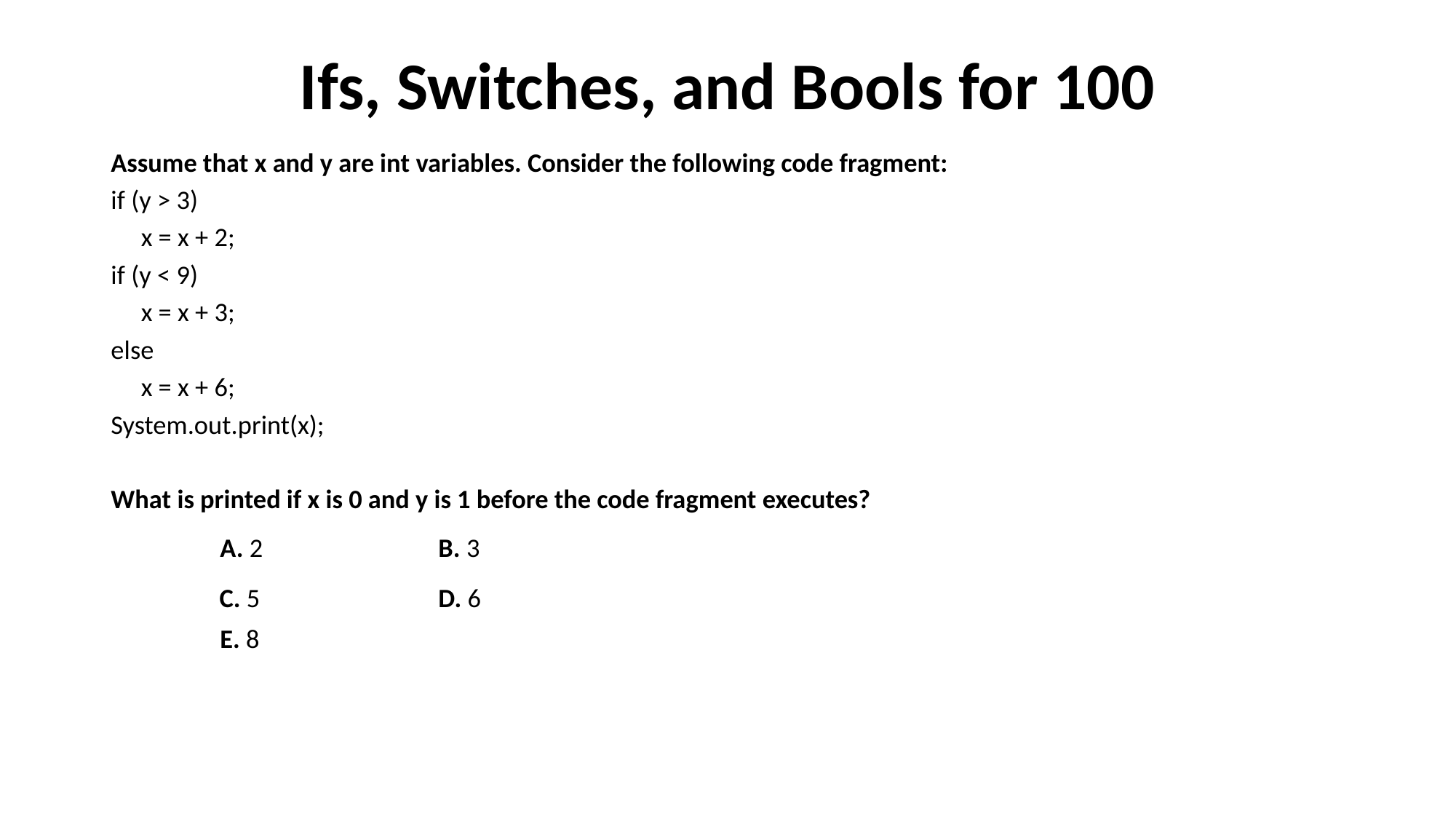

# Ifs, Switches, and Bools for 100
Assume that x and y are int variables. Consider the following code fragment:
if (y > 3)
     x = x + 2;
if (y < 9)
     x = x + 3;
else
     x = x + 6;
System.out.print(x);

What is printed if x is 0 and y is 1 before the code fragment executes?
	A. 2 		B. 3
         C. 5 		D. 6
	E. 8